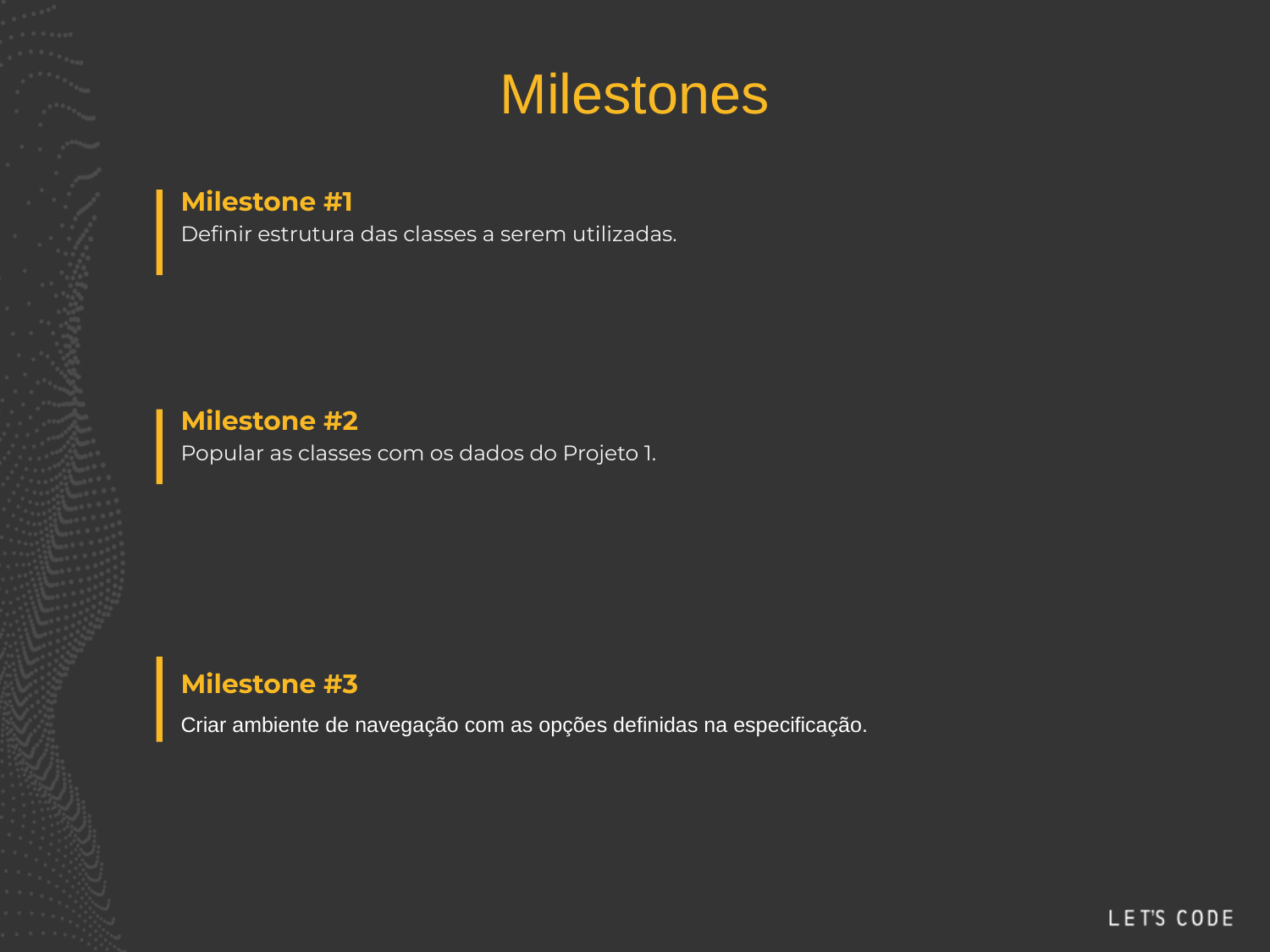

# Milestones
Milestone #1
Definir estrutura das classes a serem utilizadas.

Milestone #2
Popular as classes com os dados do Projeto 1.

Milestone #3
Criar ambiente de navegação com as opções definidas na especificação.